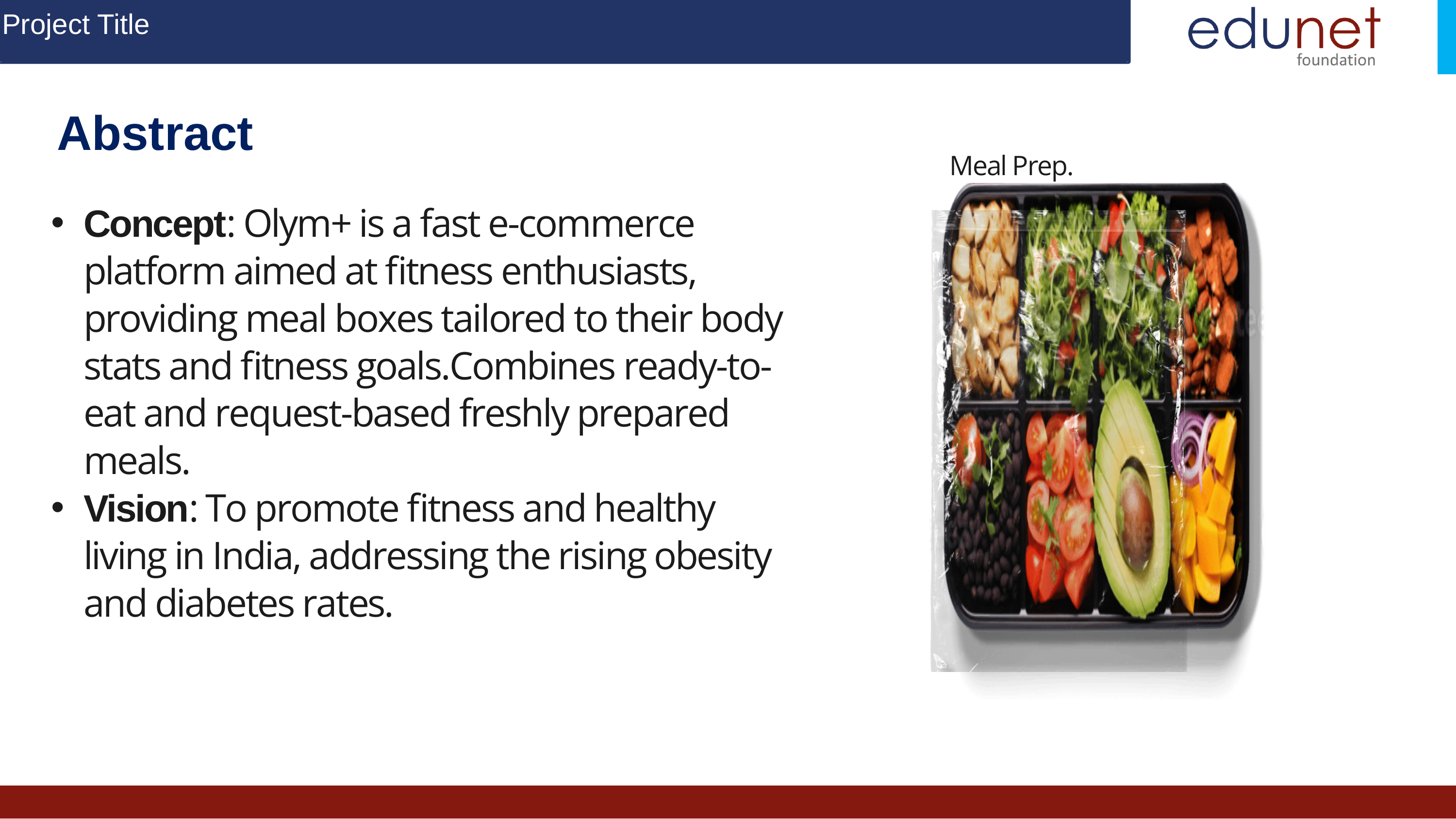

Project Title

Abstract
Meal Prep.
Concept: Olym+ is a fast e-commerce platform aimed at fitness enthusiasts, providing meal boxes tailored to their body stats and fitness goals.Combines ready-to-eat and request-based freshly prepared meals.
Vision: To promote fitness and healthy living in India, addressing the rising obesity and diabetes rates.